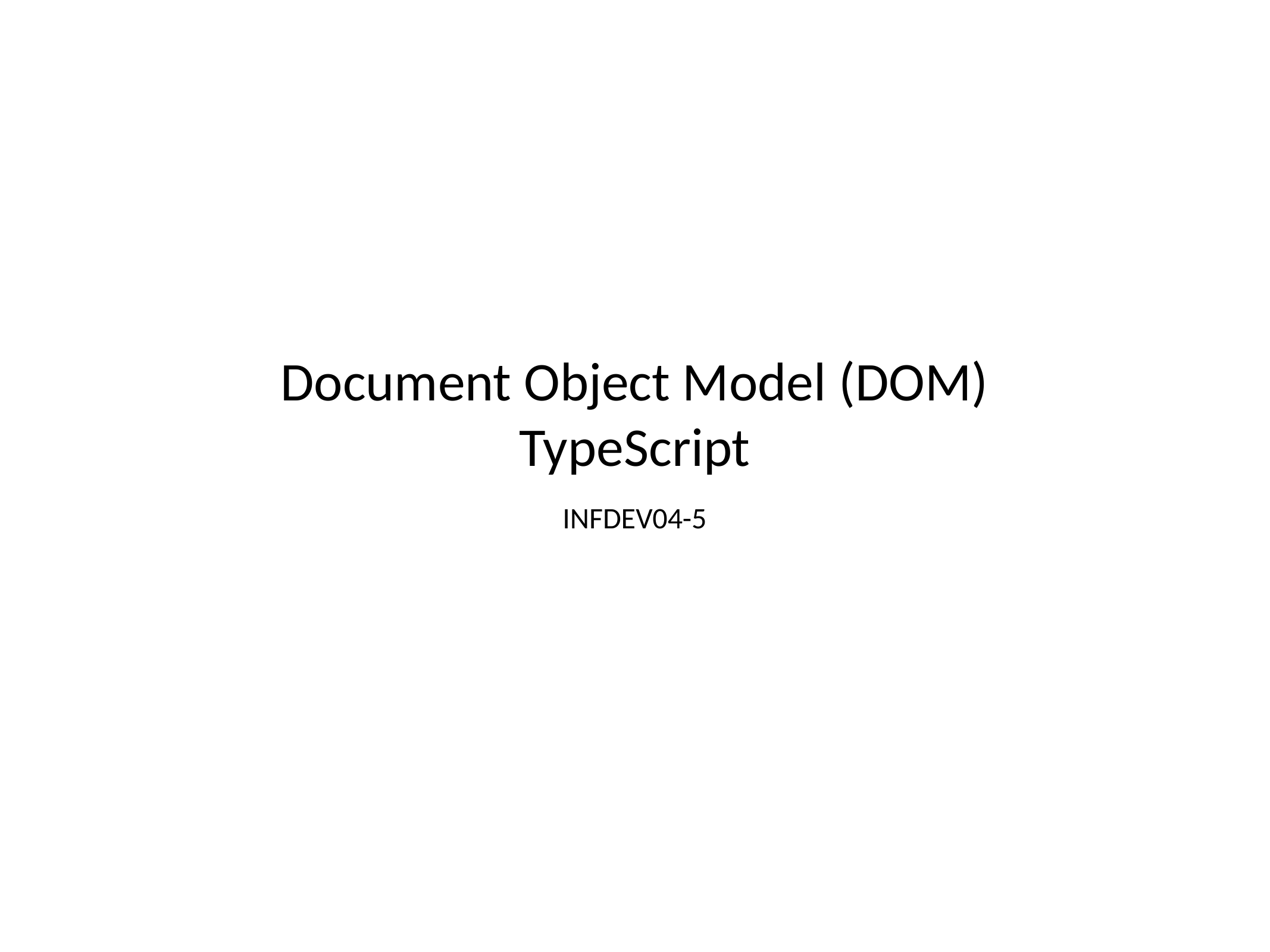

# Document Object Model (DOM) TypeScript
INFDEV04-5